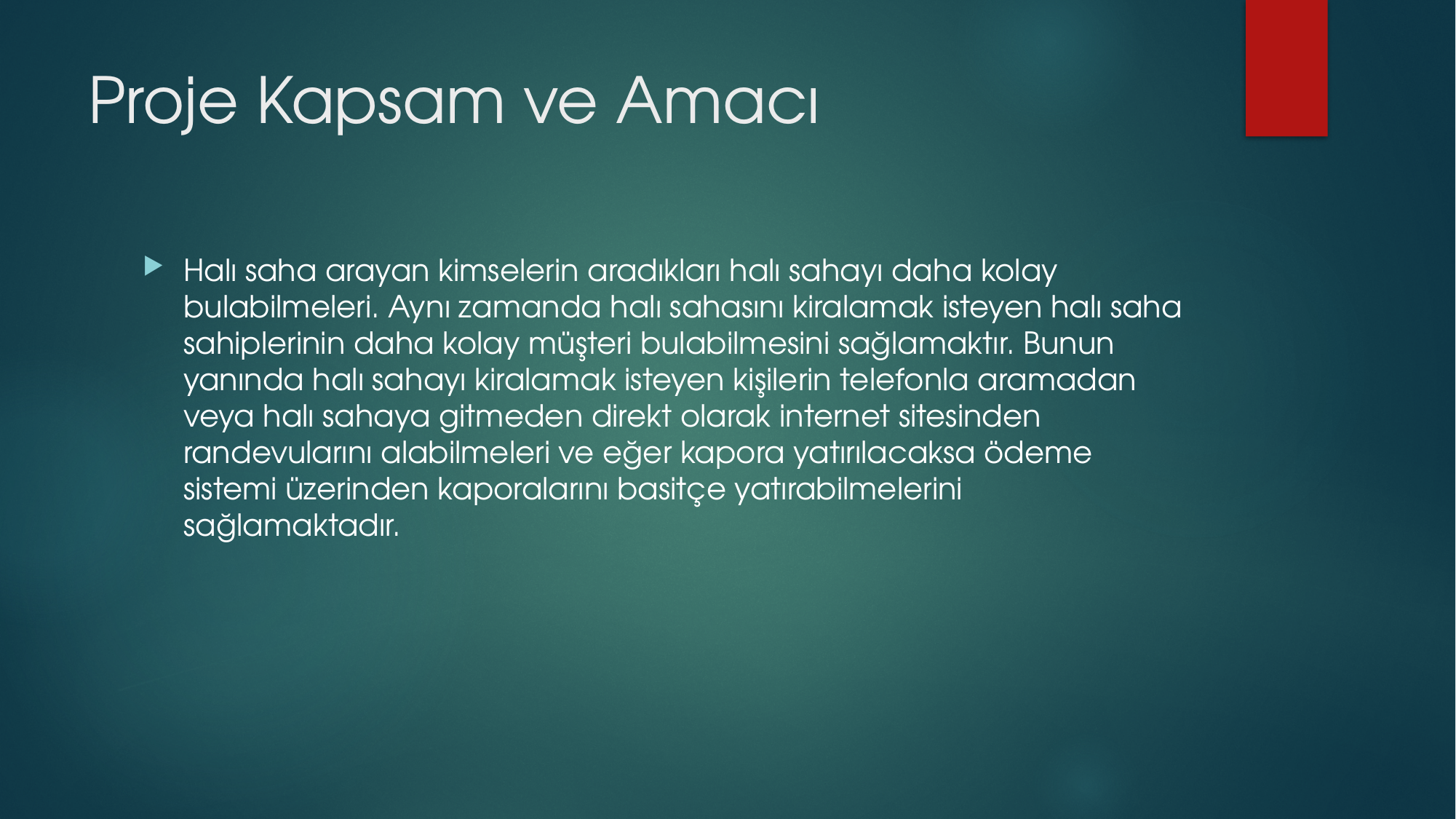

# Proje Kapsam ve Amacı
Halı saha arayan kimselerin aradıkları halı sahayı daha kolay bulabilmeleri. Aynı zamanda halı sahasını kiralamak isteyen halı saha sahiplerinin daha kolay müşteri bulabilmesini sağlamaktır. Bunun yanında halı sahayı kiralamak isteyen kişilerin telefonla aramadan veya halı sahaya gitmeden direkt olarak internet sitesinden randevularını alabilmeleri ve eğer kapora yatırılacaksa ödeme sistemi üzerinden kaporalarını basitçe yatırabilmelerini sağlamaktadır.